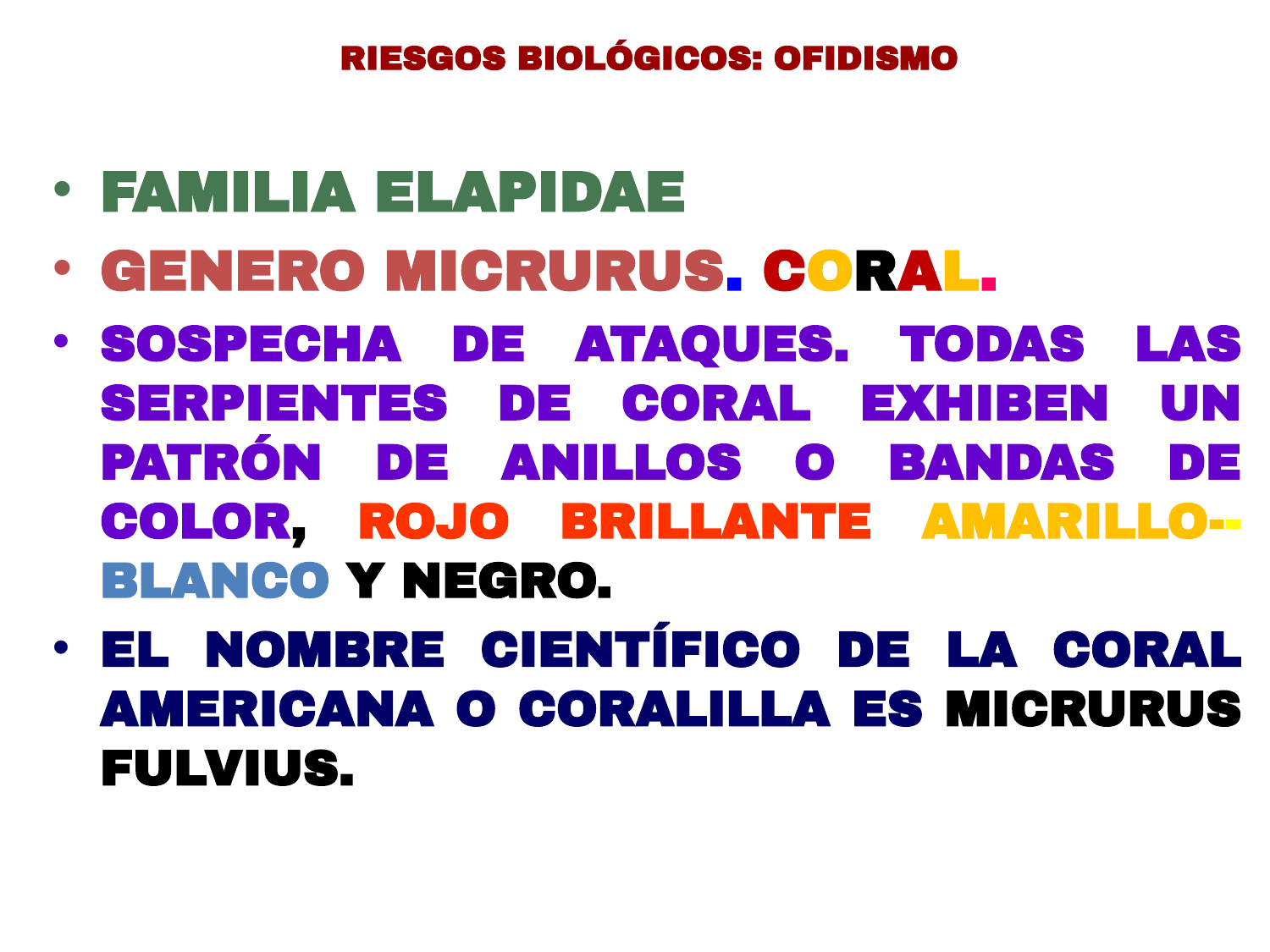

# RIESGOS BIOLÓGICOS: OFIDISMO
FAMILIA ELAPIDAE
GENERO MICRURUS. CORAL.
SOSPECHA DE ATAQUES. TODAS LAS SERPIENTES DE CORAL EXHIBEN UN PATRÓN DE ANILLOS O BANDAS DE COLOR, ROJO BRILLANTE AMARILLO--BLANCO Y NEGRO.
EL NOMBRE CIENTÍFICO DE LA CORAL AMERICANA O CORALILLA ES MICRURUS FULVIUS.